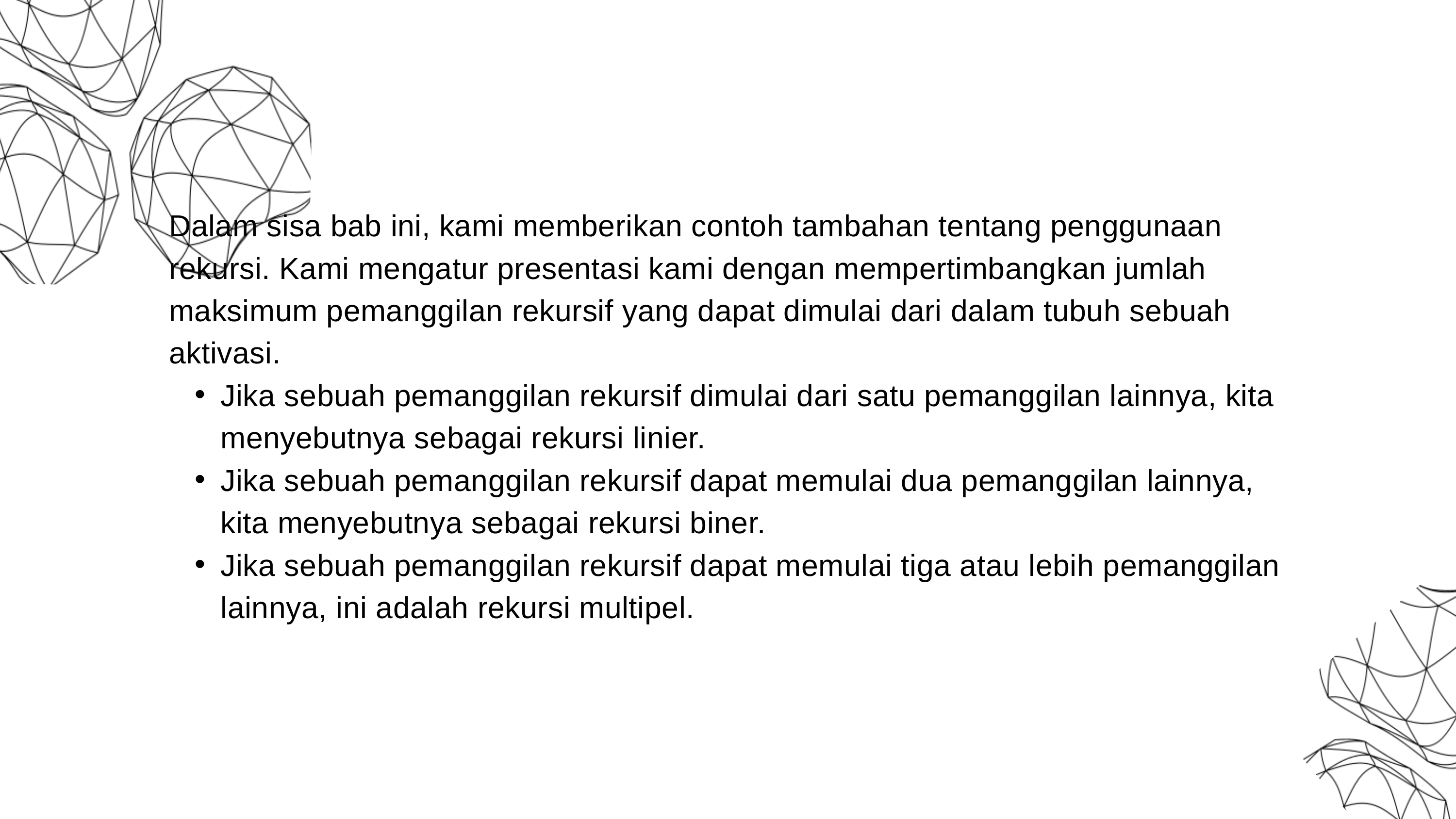

Dalam sisa bab ini, kami memberikan contoh tambahan tentang penggunaan rekursi. Kami mengatur presentasi kami dengan mempertimbangkan jumlah maksimum pemanggilan rekursif yang dapat dimulai dari dalam tubuh sebuah aktivasi.
Jika sebuah pemanggilan rekursif dimulai dari satu pemanggilan lainnya, kita menyebutnya sebagai rekursi linier.
Jika sebuah pemanggilan rekursif dapat memulai dua pemanggilan lainnya, kita menyebutnya sebagai rekursi biner.
Jika sebuah pemanggilan rekursif dapat memulai tiga atau lebih pemanggilan lainnya, ini adalah rekursi multipel.